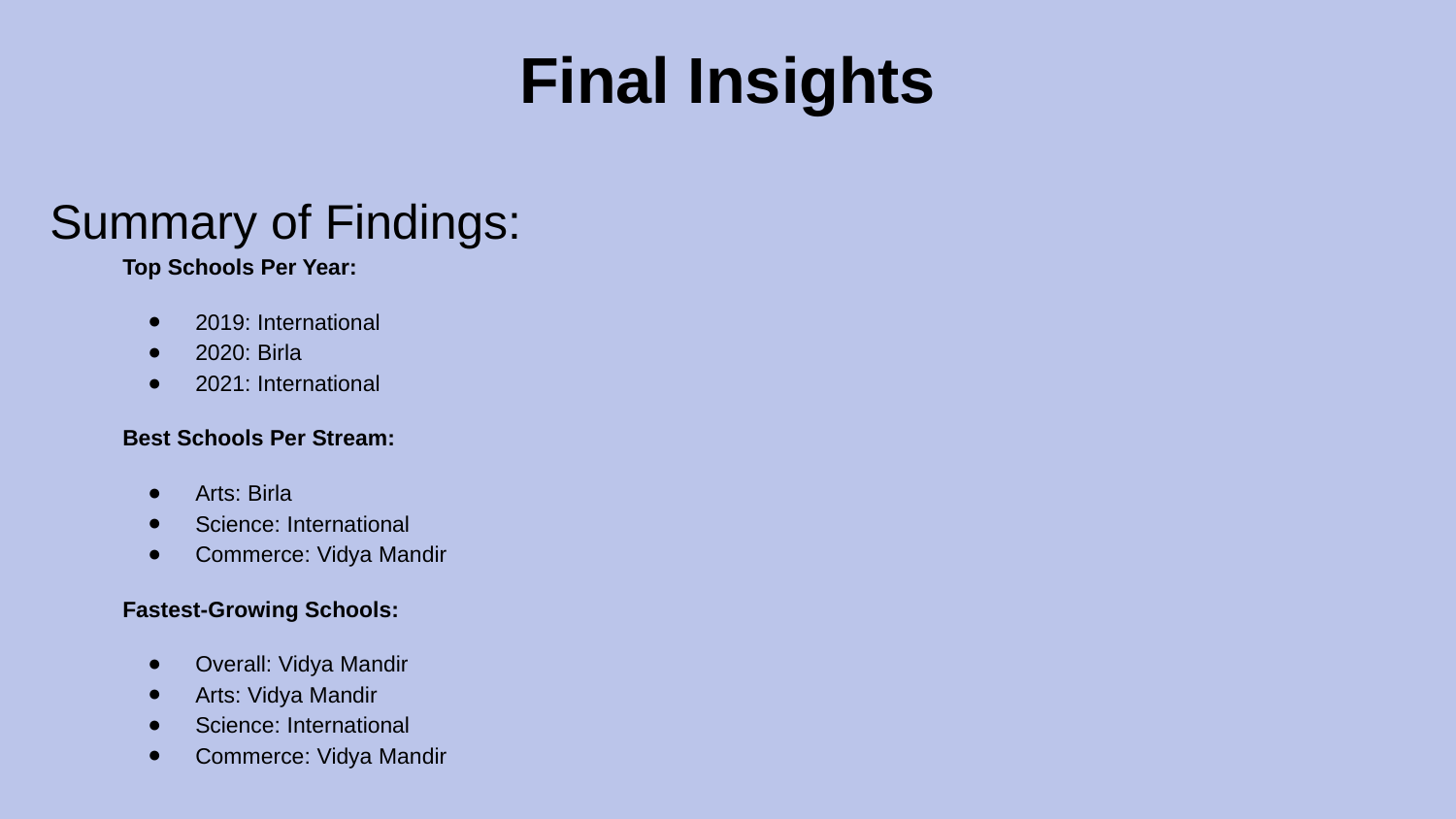

# Final Insights
Summary of Findings:
Top Schools Per Year:
2019: International
2020: Birla
2021: International
Best Schools Per Stream:
Arts: Birla
Science: International
Commerce: Vidya Mandir
Fastest-Growing Schools:
Overall: Vidya Mandir
Arts: Vidya Mandir
Science: International
Commerce: Vidya Mandir